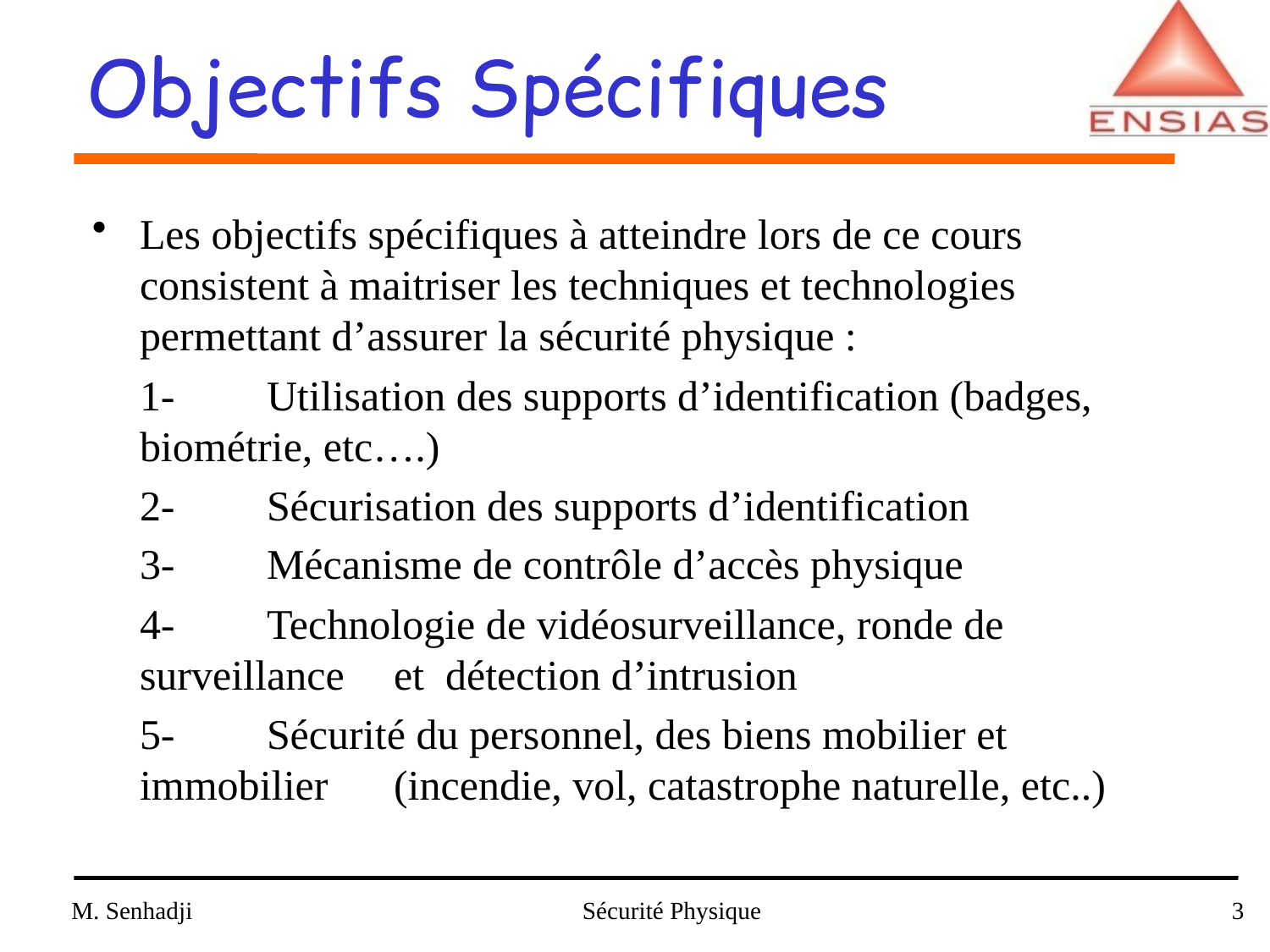

# Objectifs Spécifiques
Les objectifs spécifiques à atteindre lors de ce cours consistent à maitriser les techniques et technologies permettant d’assurer la sécurité physique :
	1-	Utilisation des supports d’identification (badges, 	biométrie, etc….)
	2-	Sécurisation des supports d’identification
	3-	Mécanisme de contrôle d’accès physique
	4-	Technologie de vidéosurveillance, ronde de surveillance 	et  détection d’intrusion
	5-	Sécurité du personnel, des biens mobilier et 	immobilier 	(incendie, vol, catastrophe naturelle, etc..)